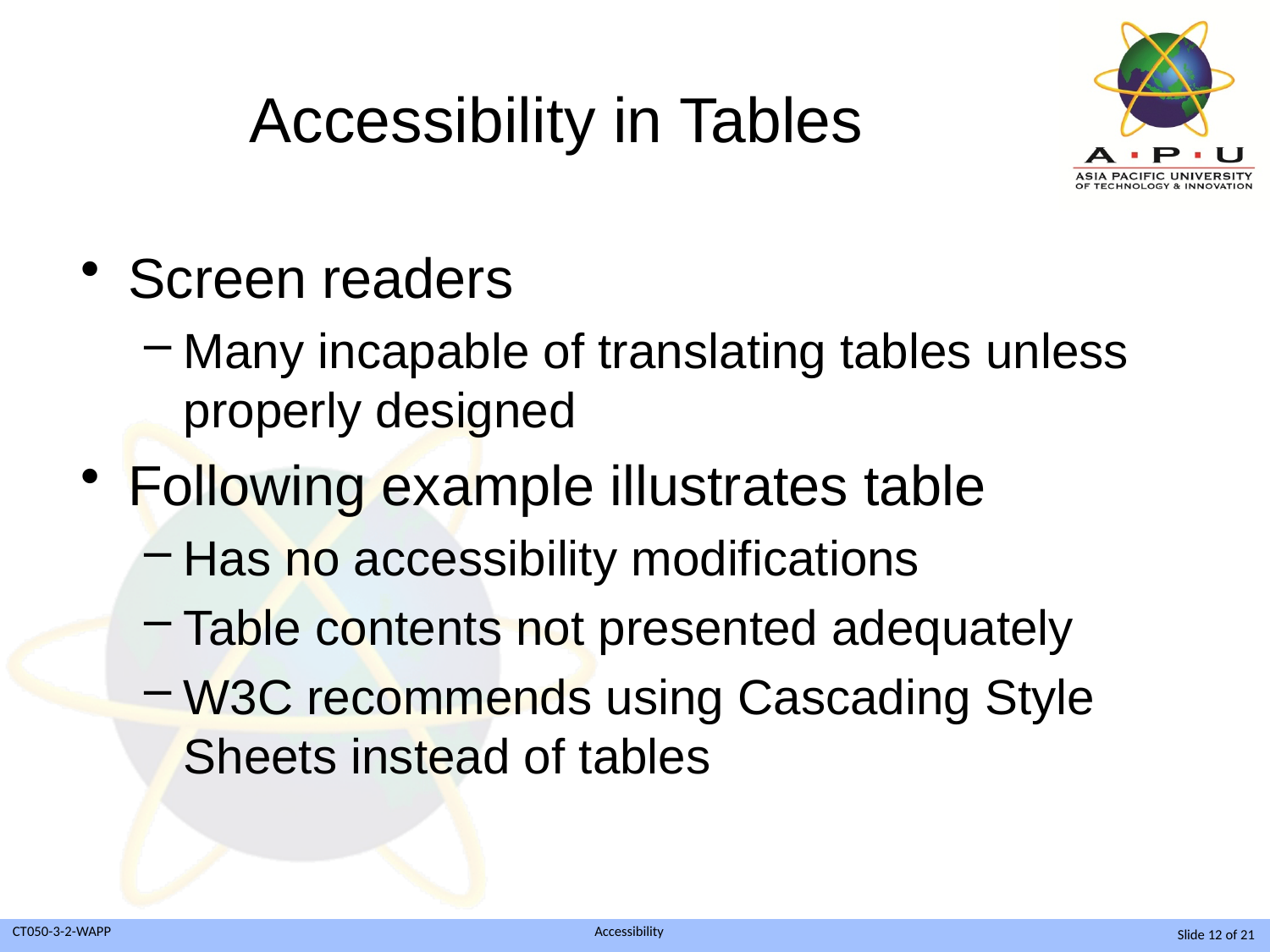

# Accessibility in Tables
Screen readers
Many incapable of translating tables unless properly designed
Following example illustrates table
Has no accessibility modifications
Table contents not presented adequately
W3C recommends using Cascading Style Sheets instead of tables